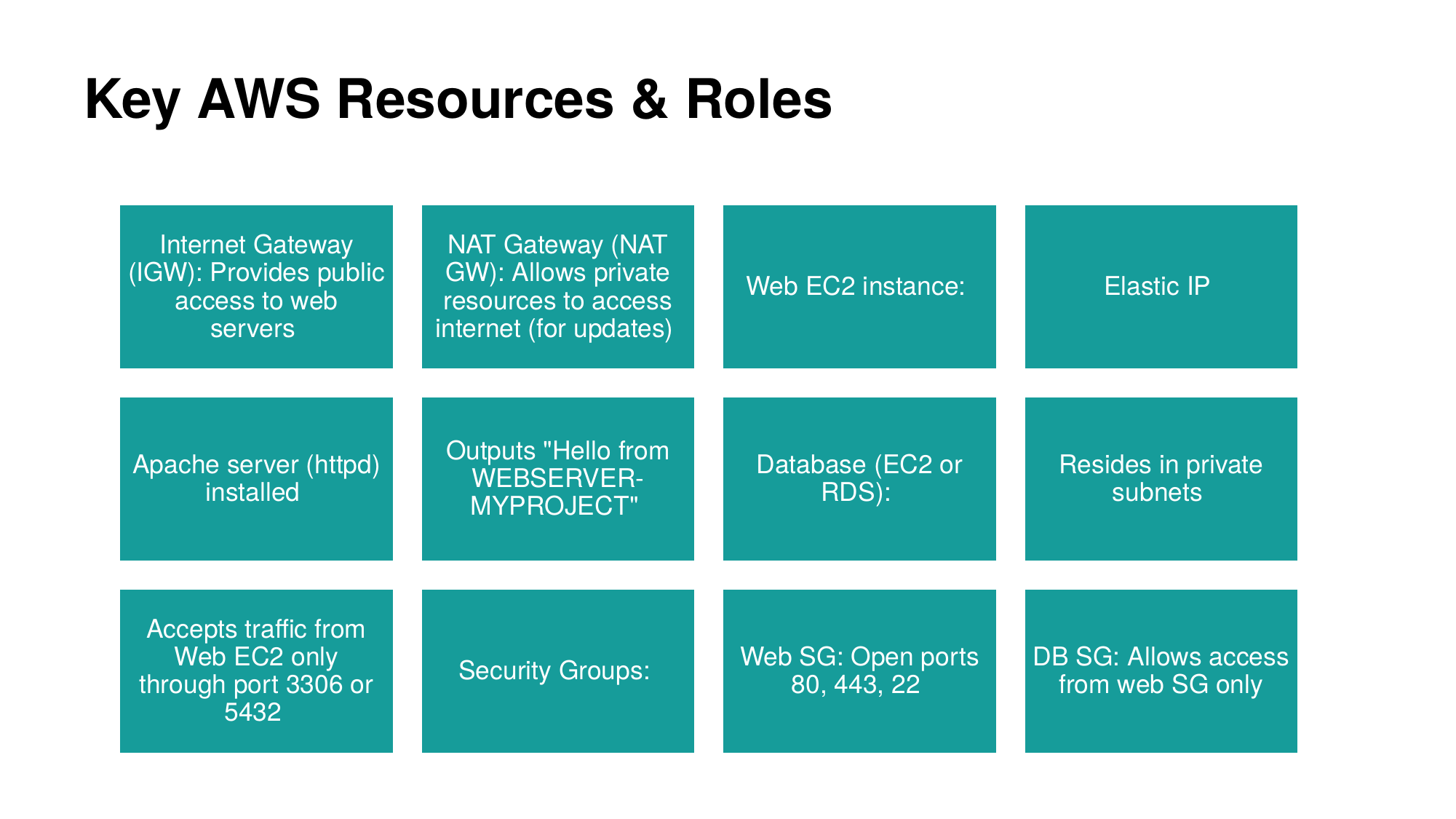

# Key AWS Resources & Roles
Internet Gateway (IGW): Provides public access to web servers
NAT Gateway (NAT GW): Allows private resources to access internet (for updates)
Web EC2 instance:
Elastic IP
Apache server (httpd) installed
Outputs "Hello from WEBSERVER-MYPROJECT"
Database (EC2 or RDS):
Resides in private subnets
Accepts traffic from Web EC2 only through port 3306 or 5432
Security Groups:
Web SG: Open ports 80, 443, 22
DB SG: Allows access from web SG only